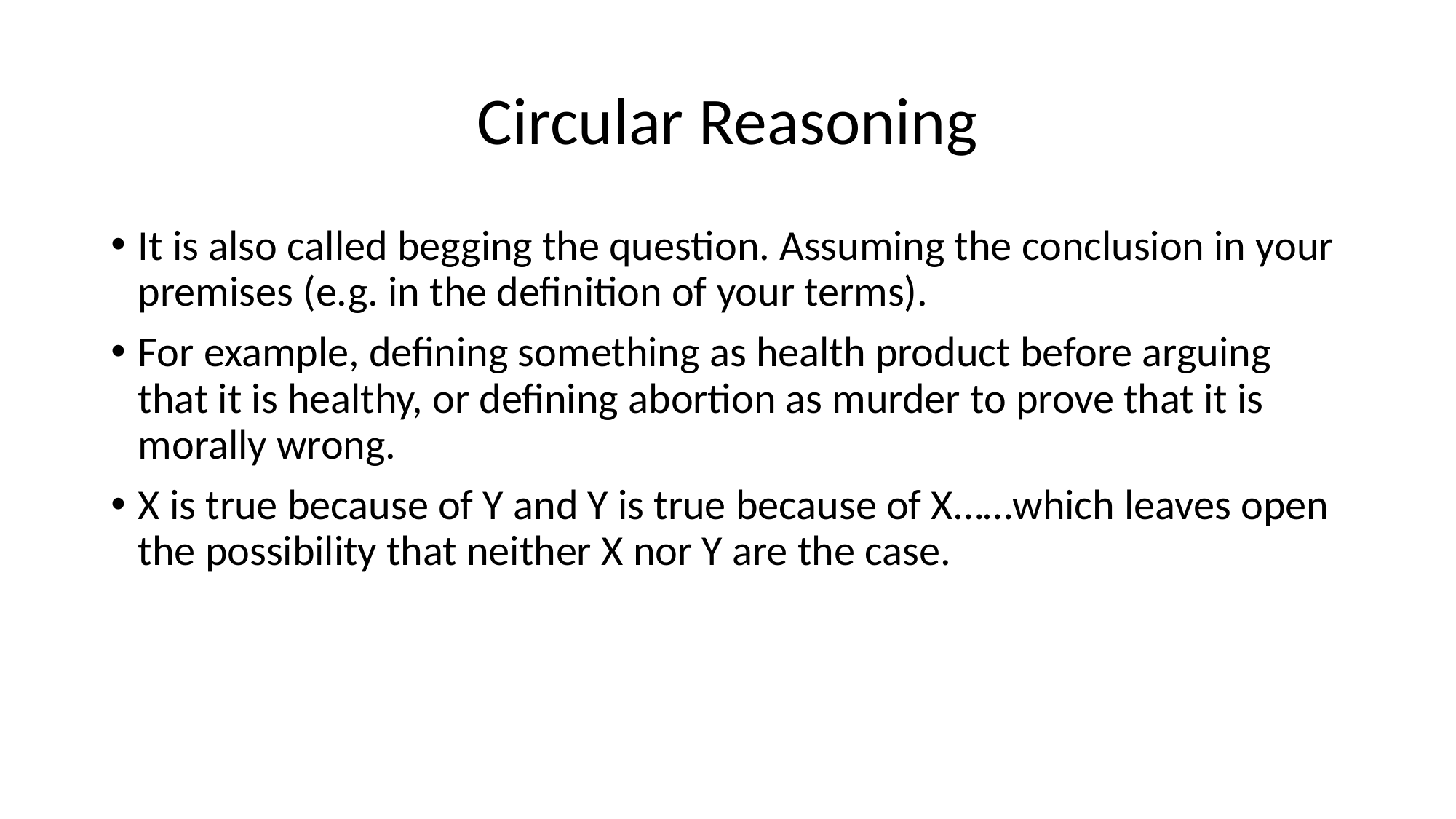

# Circular Reasoning
It is also called begging the question. Assuming the conclusion in your premises (e.g. in the definition of your terms).
For example, defining something as health product before arguing that it is healthy, or defining abortion as murder to prove that it is morally wrong.
X is true because of Y and Y is true because of X……which leaves open the possibility that neither X nor Y are the case.